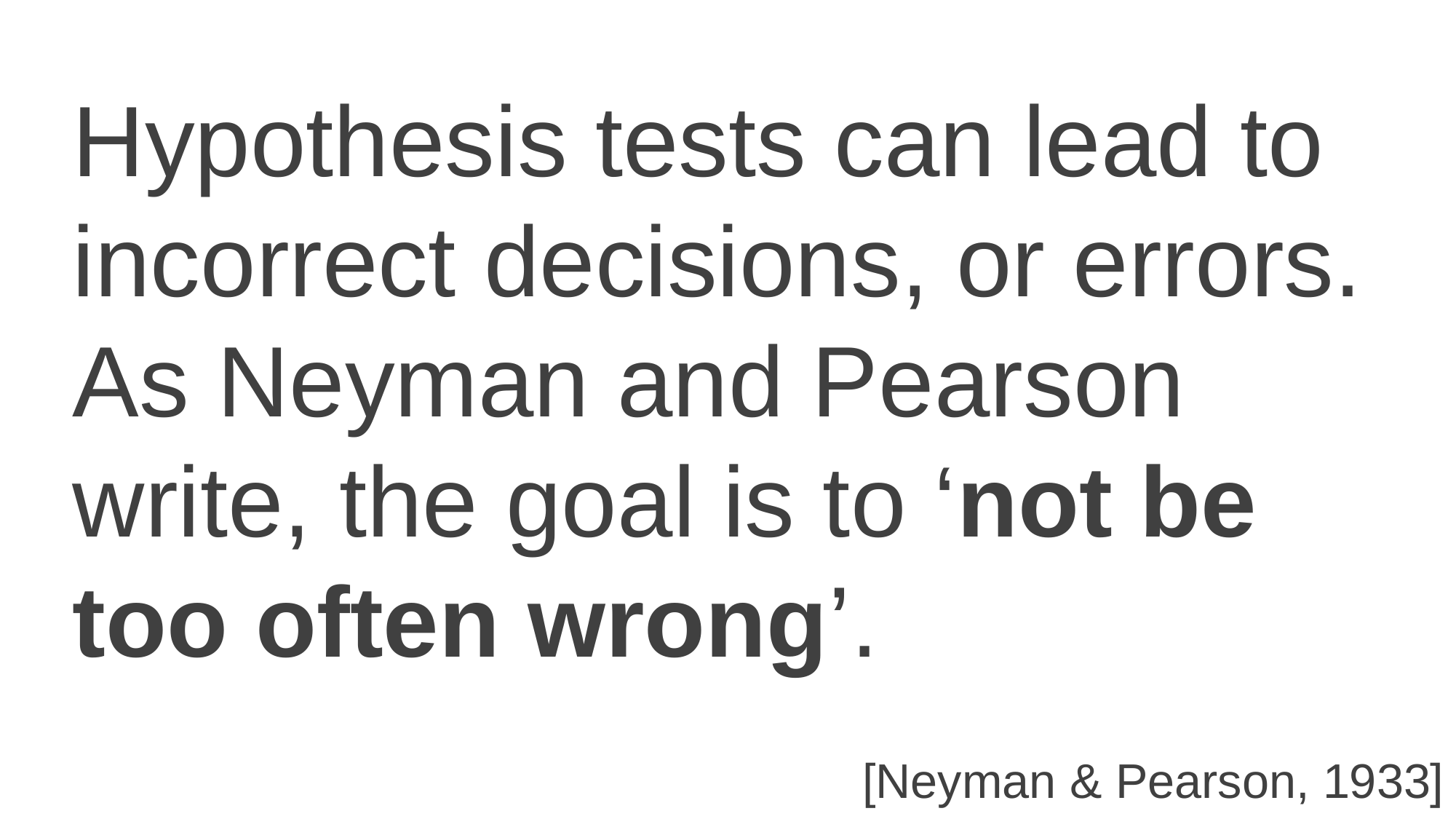

Hypothesis tests can lead to incorrect decisions, or errors. As Neyman and Pearson write, the goal is to ‘not be too often wrong’.
[Neyman & Pearson, 1933]